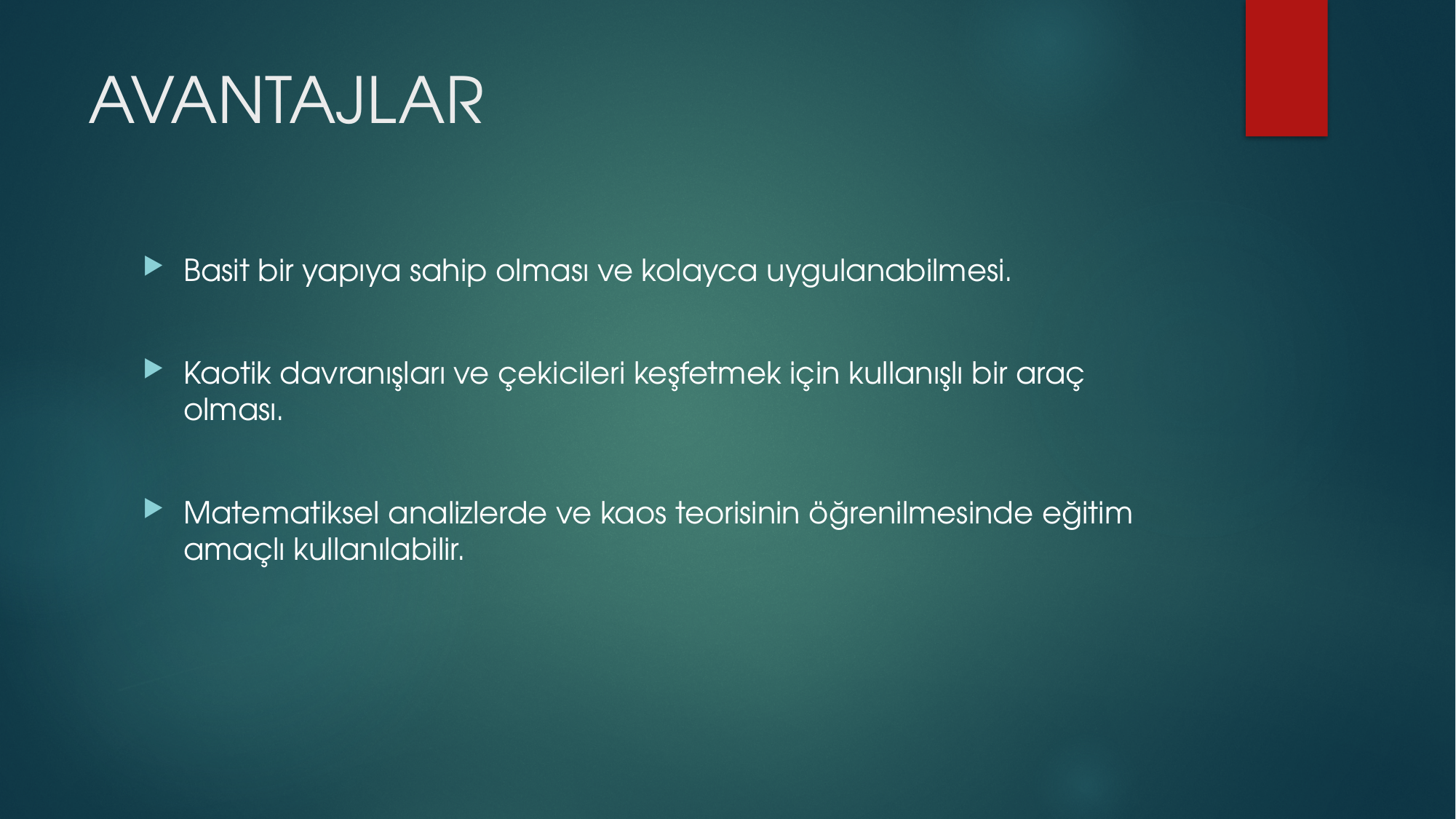

# AVANTAJLAR
Basit bir yapıya sahip olması ve kolayca uygulanabilmesi.

Kaotik davranışları ve çekicileri keşfetmek için kullanışlı bir araç olması.

Matematiksel analizlerde ve kaos teorisinin öğrenilmesinde eğitim amaçlı kullanılabilir.